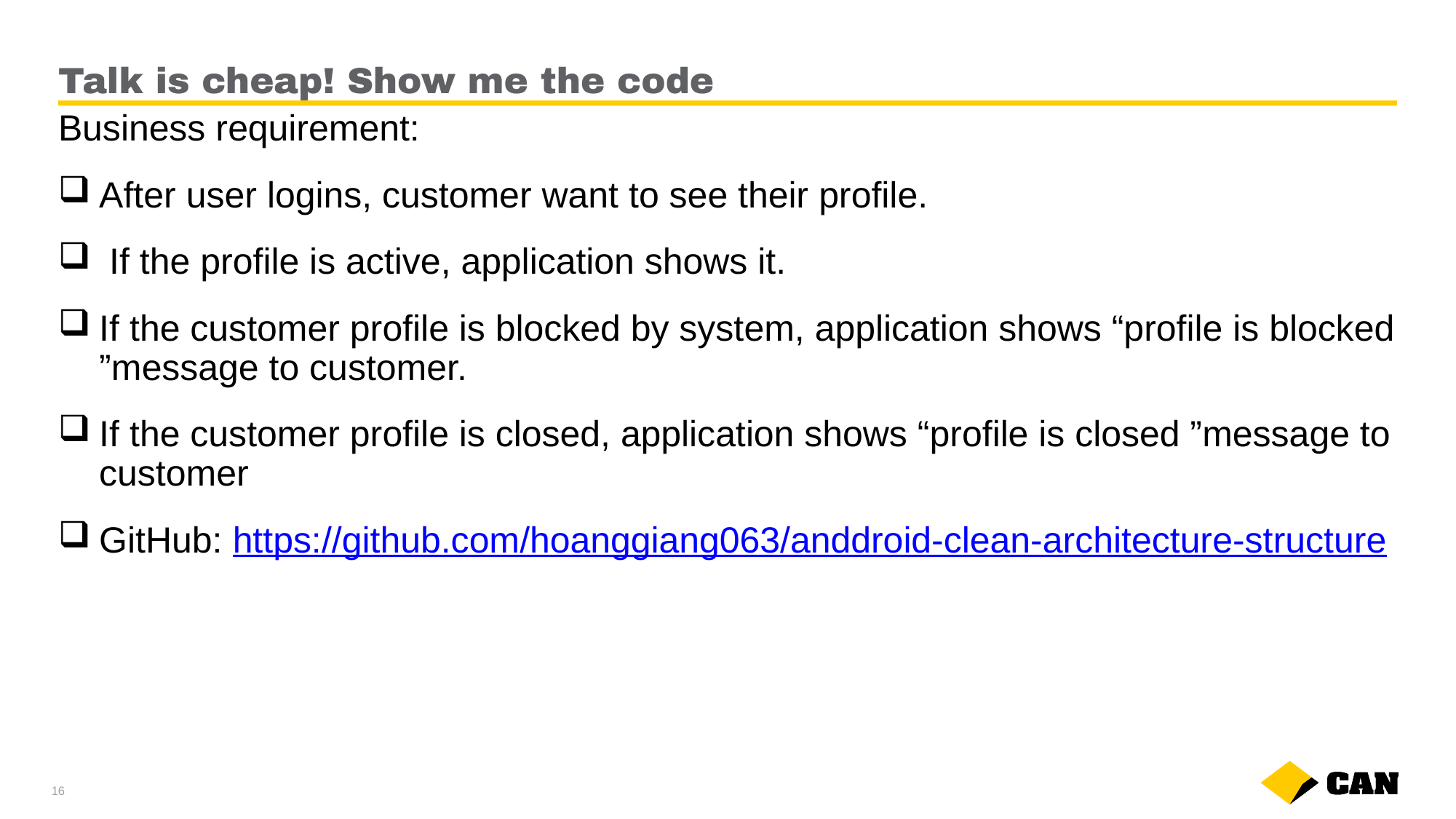

# Talk is cheap! Show me the code
Business requirement:
After user logins, customer want to see their profile.
 If the profile is active, application shows it.
If the customer profile is blocked by system, application shows “profile is blocked ”message to customer.
If the customer profile is closed, application shows “profile is closed ”message to customer
GitHub: https://github.com/hoanggiang063/anddroid-clean-architecture-structure